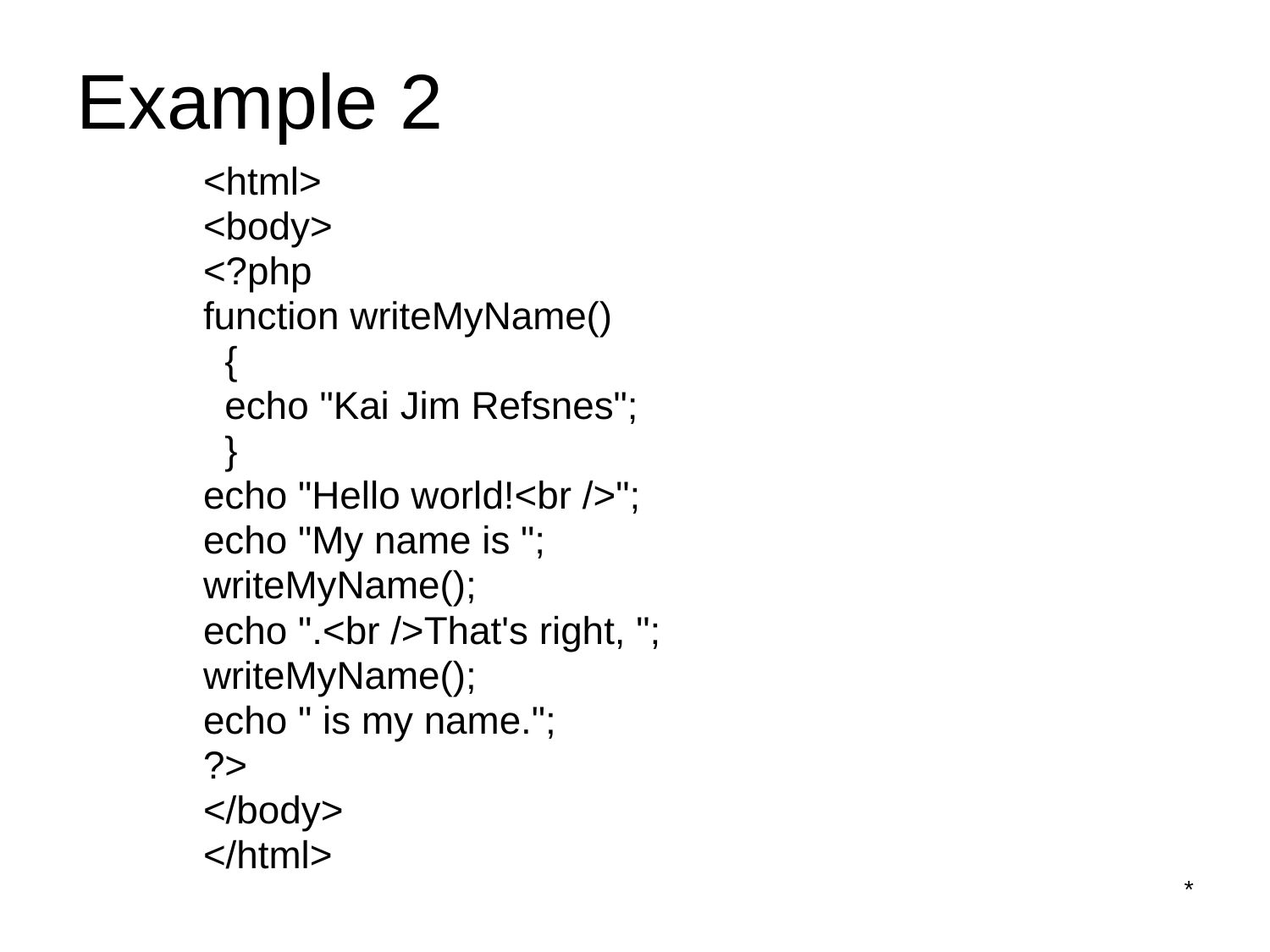

# Example 2
<html>
<body>
<?php
function writeMyName()
  {
  echo "Kai Jim Refsnes";
  }
echo "Hello world!<br />";
echo "My name is ";
writeMyName();
echo ".<br />That's right, ";
writeMyName();
echo " is my name.";
?>
</body>
</html>
*